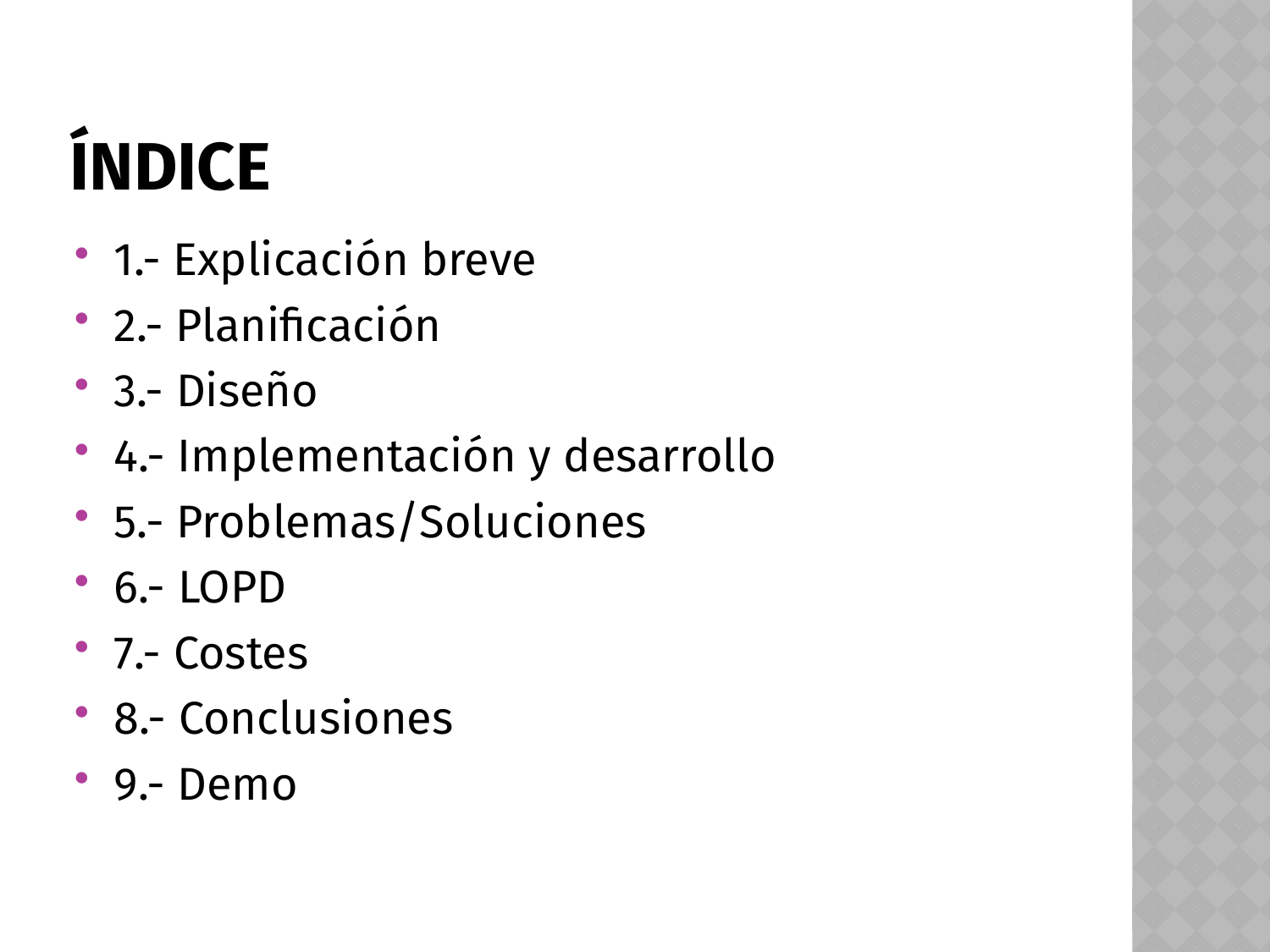

# Índice
1.- Explicación breve
2.- Planificación
3.- Diseño
4.- Implementación y desarrollo
5.- Problemas/Soluciones
6.- LOPD
7.- Costes
8.- Conclusiones
9.- Demo